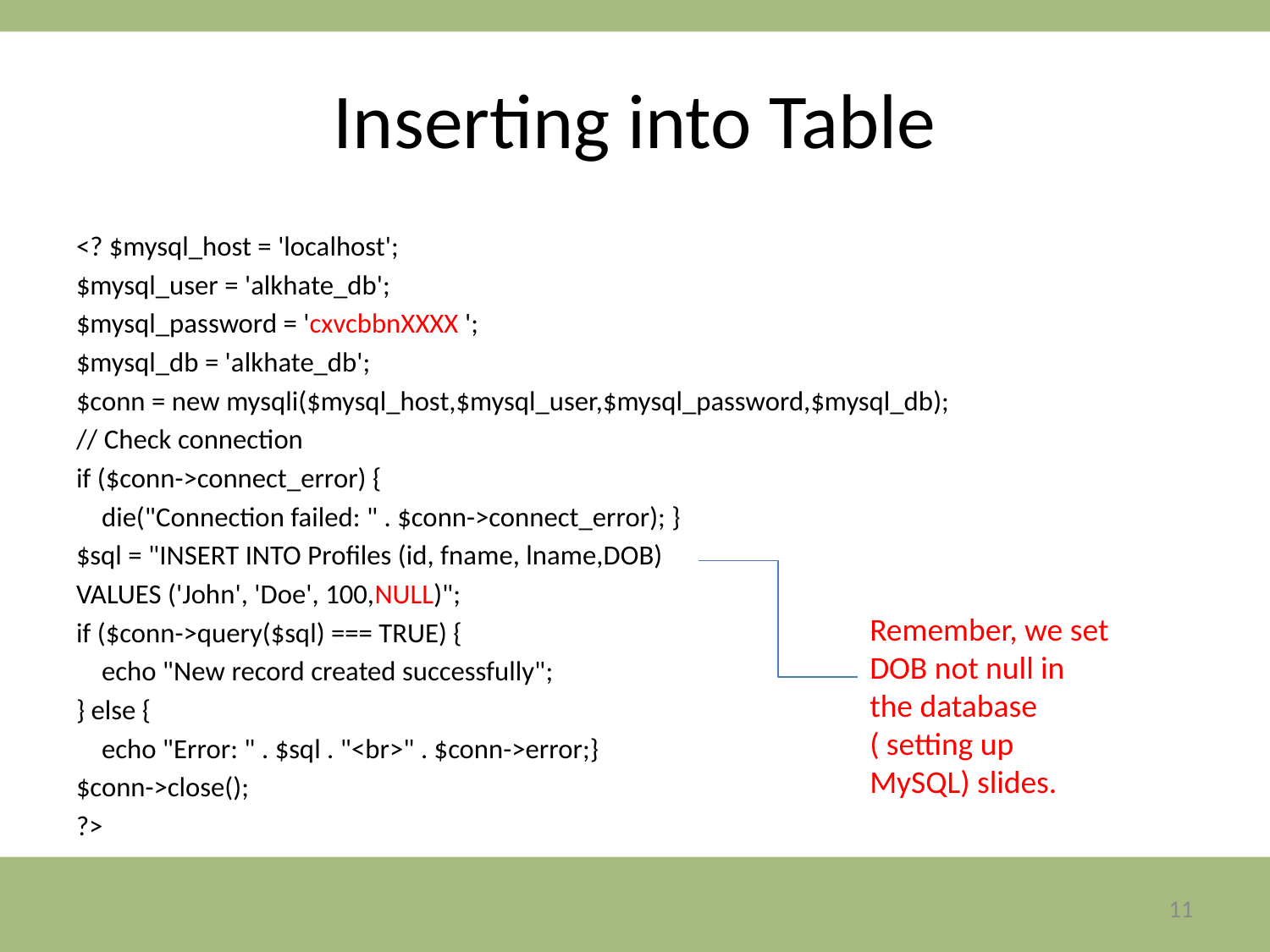

# Inserting into Table
<? $mysql_host = 'localhost';
$mysql_user = 'alkhate_db';
$mysql_password = 'cxvcbbnXXXX ';
$mysql_db = 'alkhate_db';
$conn = new mysqli($mysql_host,$mysql_user,$mysql_password,$mysql_db);
// Check connection
if ($conn->connect_error) {
    die("Connection failed: " . $conn->connect_error); }
$sql = "INSERT INTO Profiles (id, fname, lname,DOB)
VALUES ('John', 'Doe', 100,NULL)";
if ($conn->query($sql) === TRUE) {
    echo "New record created successfully";
} else {
    echo "Error: " . $sql . "<br>" . $conn->error;}
$conn->close();
?>
Remember, we set DOB not null in the database ( setting up MySQL) slides.
11